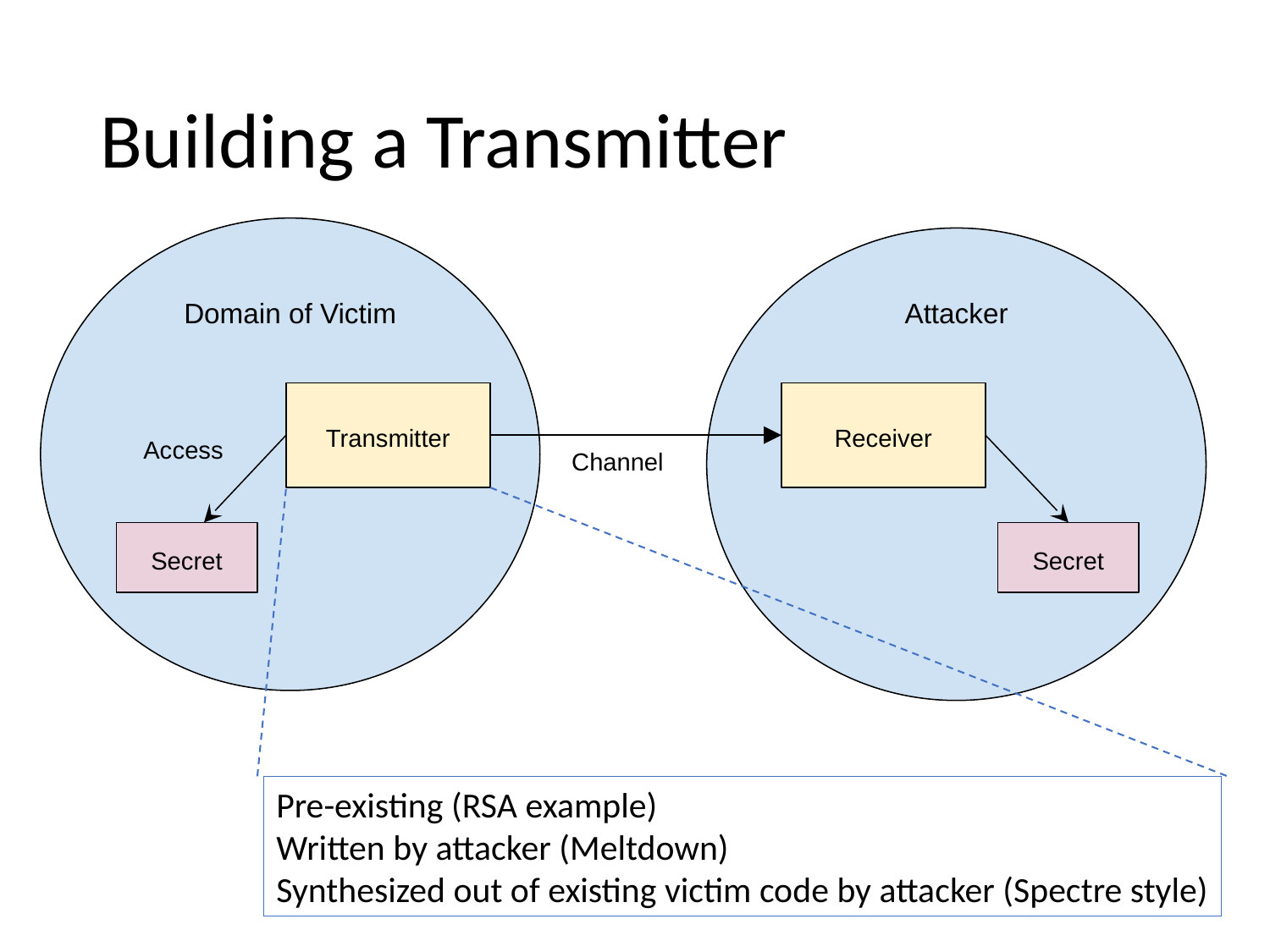

# Building a Transmitter

Domain of Victim
Attacker
Transmitter
Receiver
Access
Channel
Secret
Secret
Pre-existing (RSA example)
Written by attacker (Meltdown)
Synthesized out of existing victim code by attacker (Spectre style)